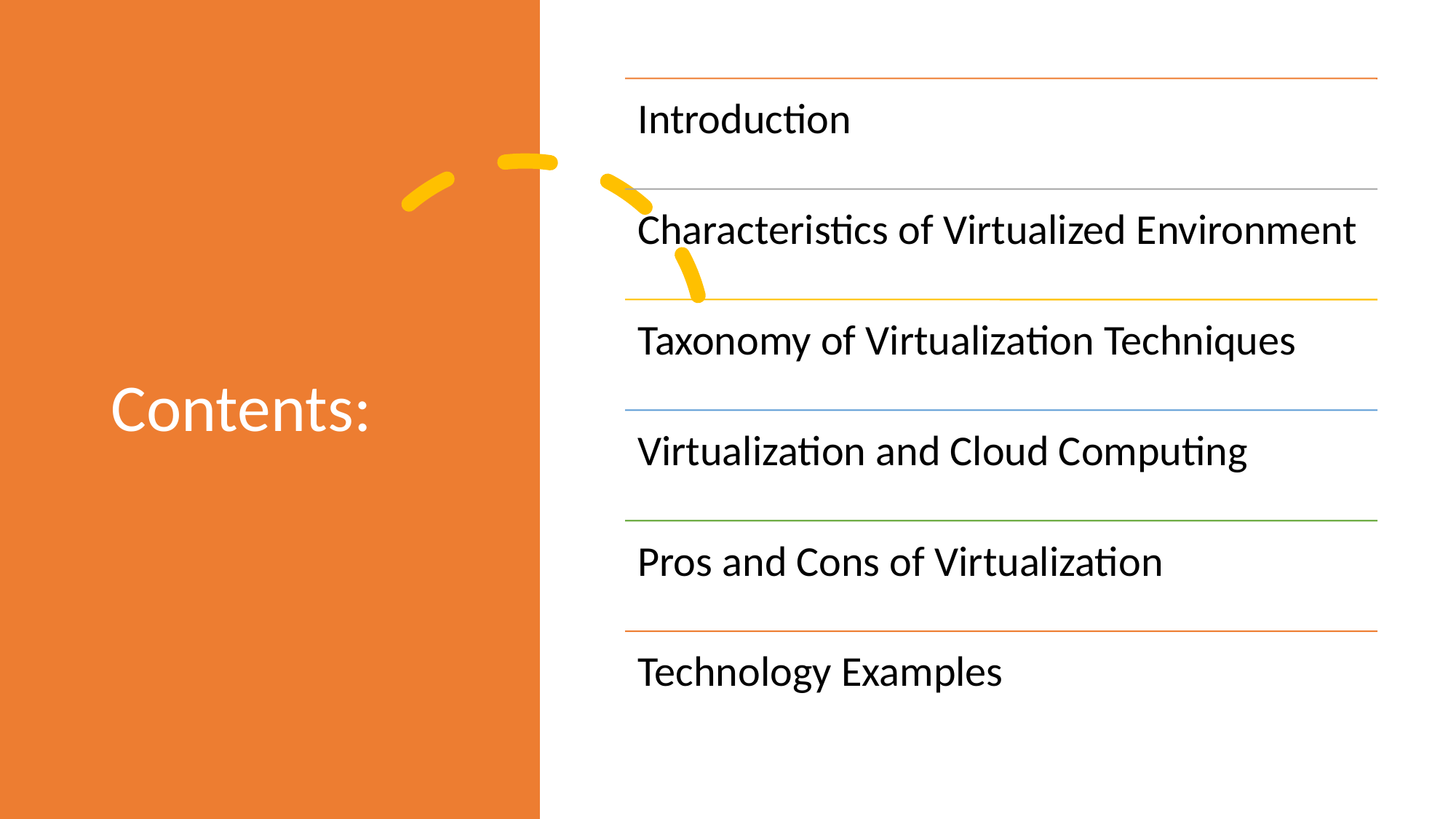

# Contents:
Introduction
Characteristics of Virtualized Environment
Taxonomy of Virtualization Techniques
Virtualization and Cloud Computing
Pros and Cons of Virtualization
Technology Examples